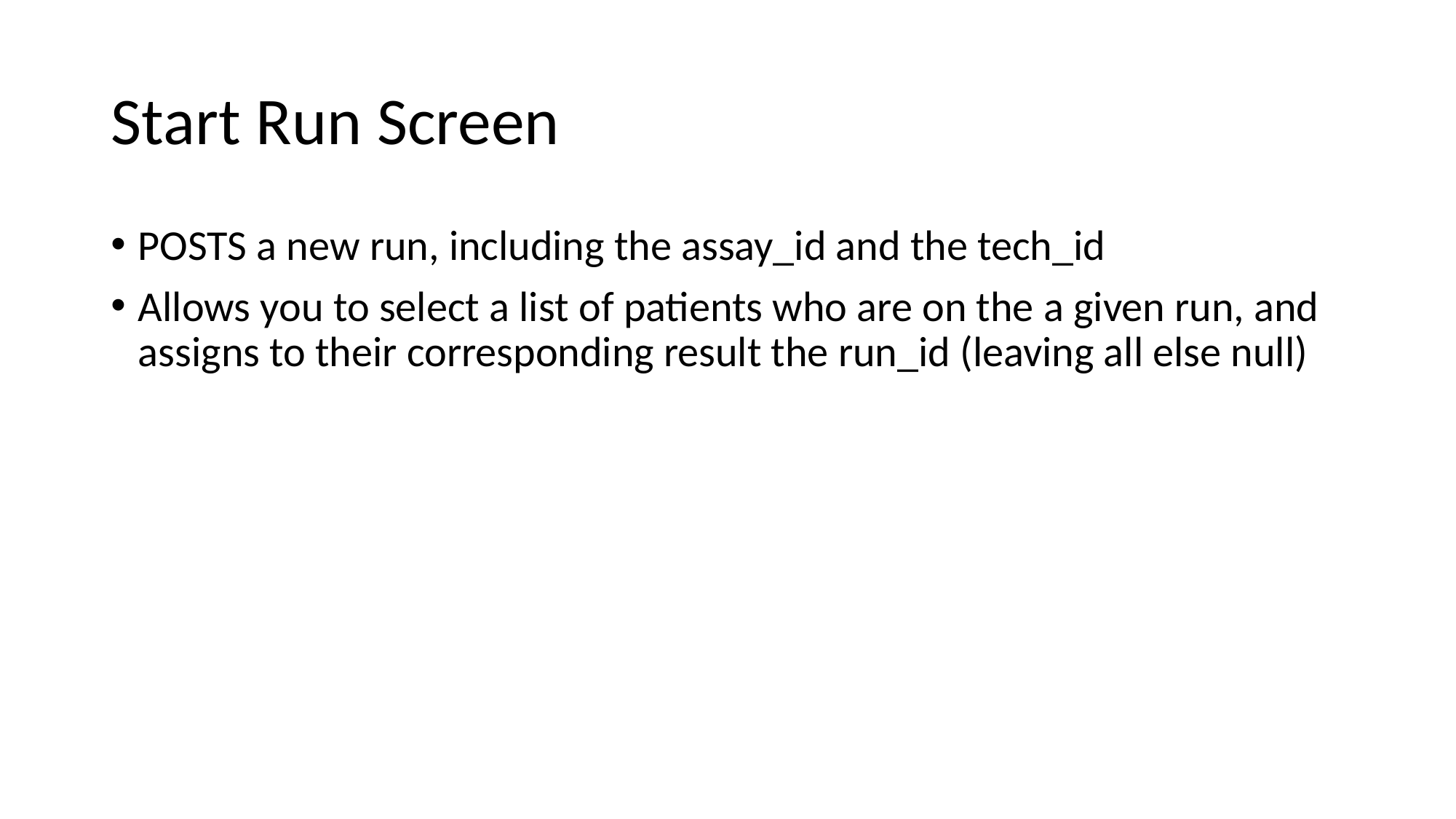

# Start Run Screen
POSTS a new run, including the assay_id and the tech_id
Allows you to select a list of patients who are on the a given run, and assigns to their corresponding result the run_id (leaving all else null)